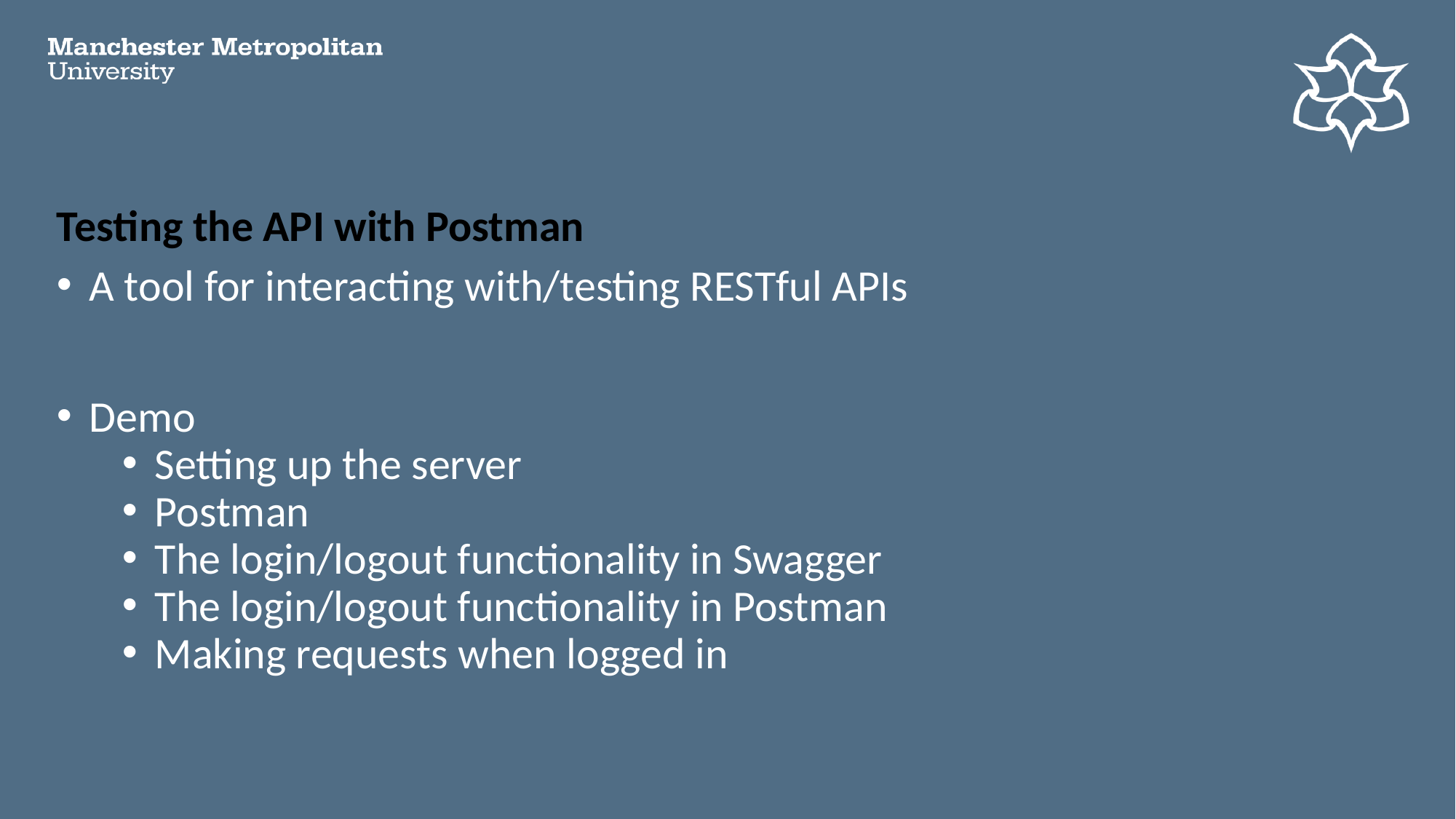

# Testing the API with Postman
A tool for interacting with/testing RESTful APIs

Demo
Setting up the server
Postman
The login/logout functionality in Swagger
The login/logout functionality in Postman
Making requests when logged in